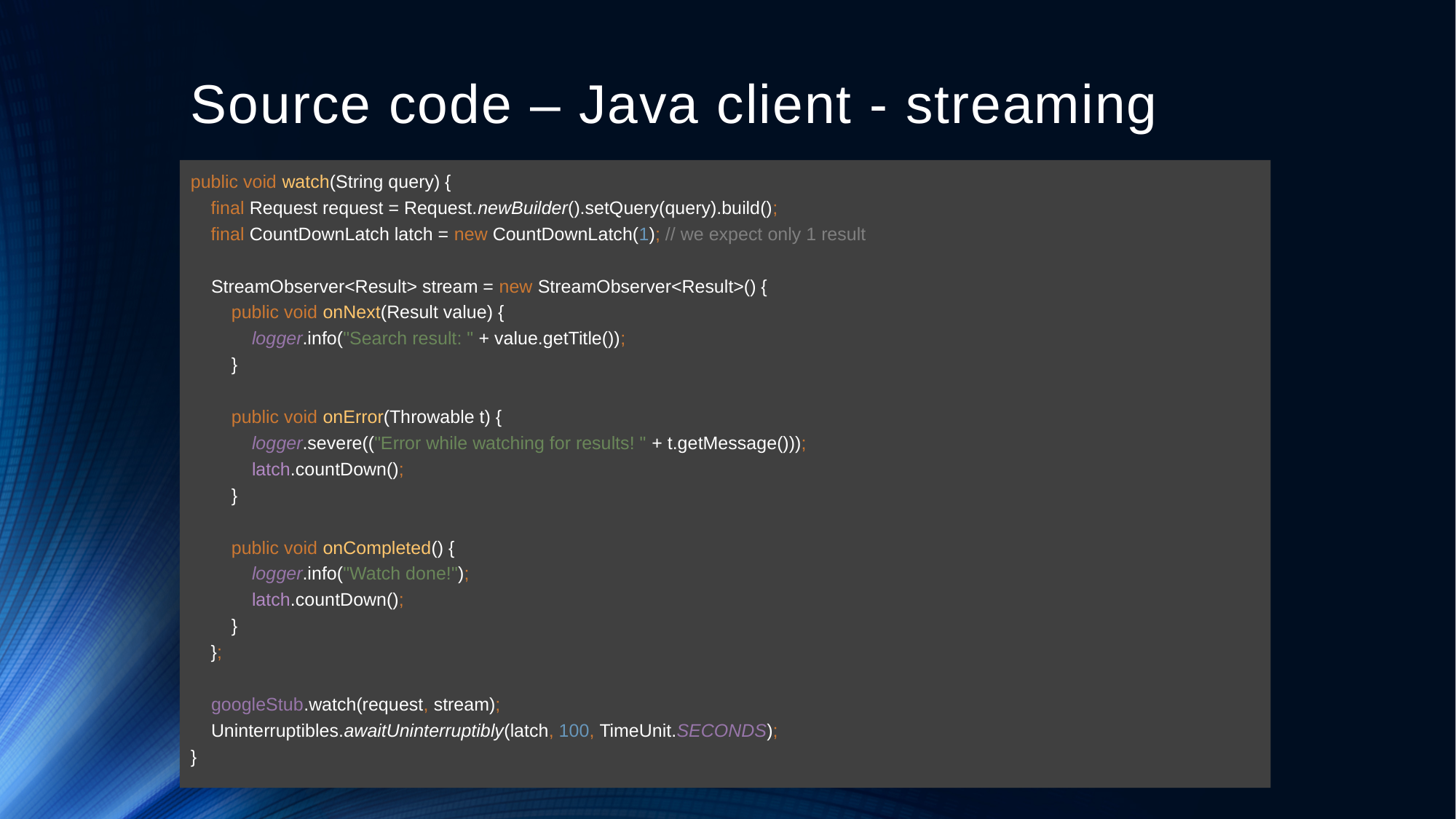

# Source code – Java client - streaming
public void watch(String query) {
    final Request request = Request.newBuilder().setQuery(query).build();
    final CountDownLatch latch = new CountDownLatch(1); // we expect only 1 result
    StreamObserver<Result> stream = new StreamObserver<Result>() {
        public void onNext(Result value) {
            logger.info("Search result: " + value.getTitle());
        }
        public void onError(Throwable t) {
            logger.severe(("Error while watching for results! " + t.getMessage()));
            latch.countDown();
        }
        public void onCompleted() {
            logger.info("Watch done!");
            latch.countDown();
        }
    };
    googleStub.watch(request, stream);
    Uninterruptibles.awaitUninterruptibly(latch, 100, TimeUnit.SECONDS);
}